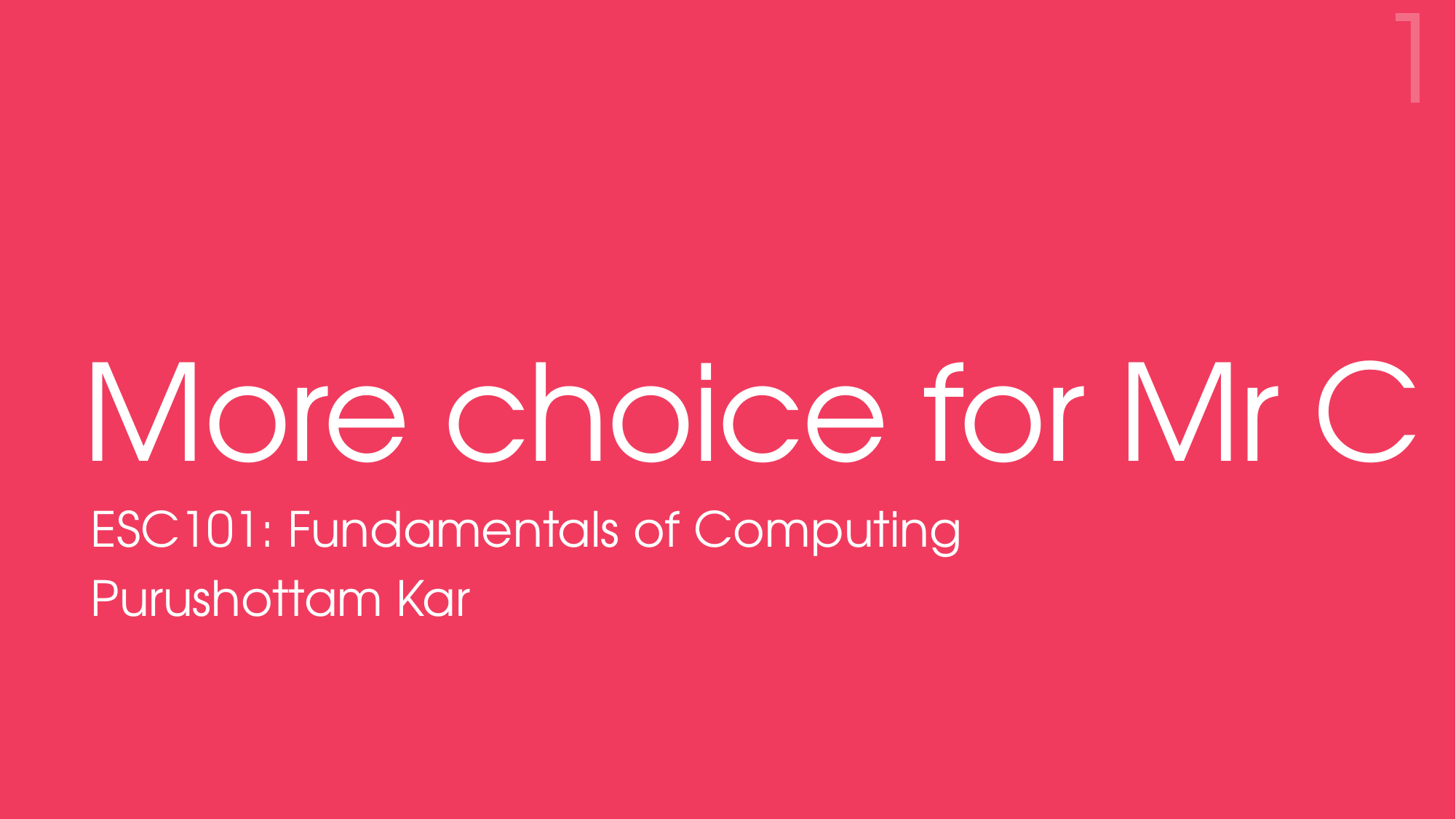

1
# More choice for Mr C
ESC101: Fundamentals of Computing
Purushottam Kar